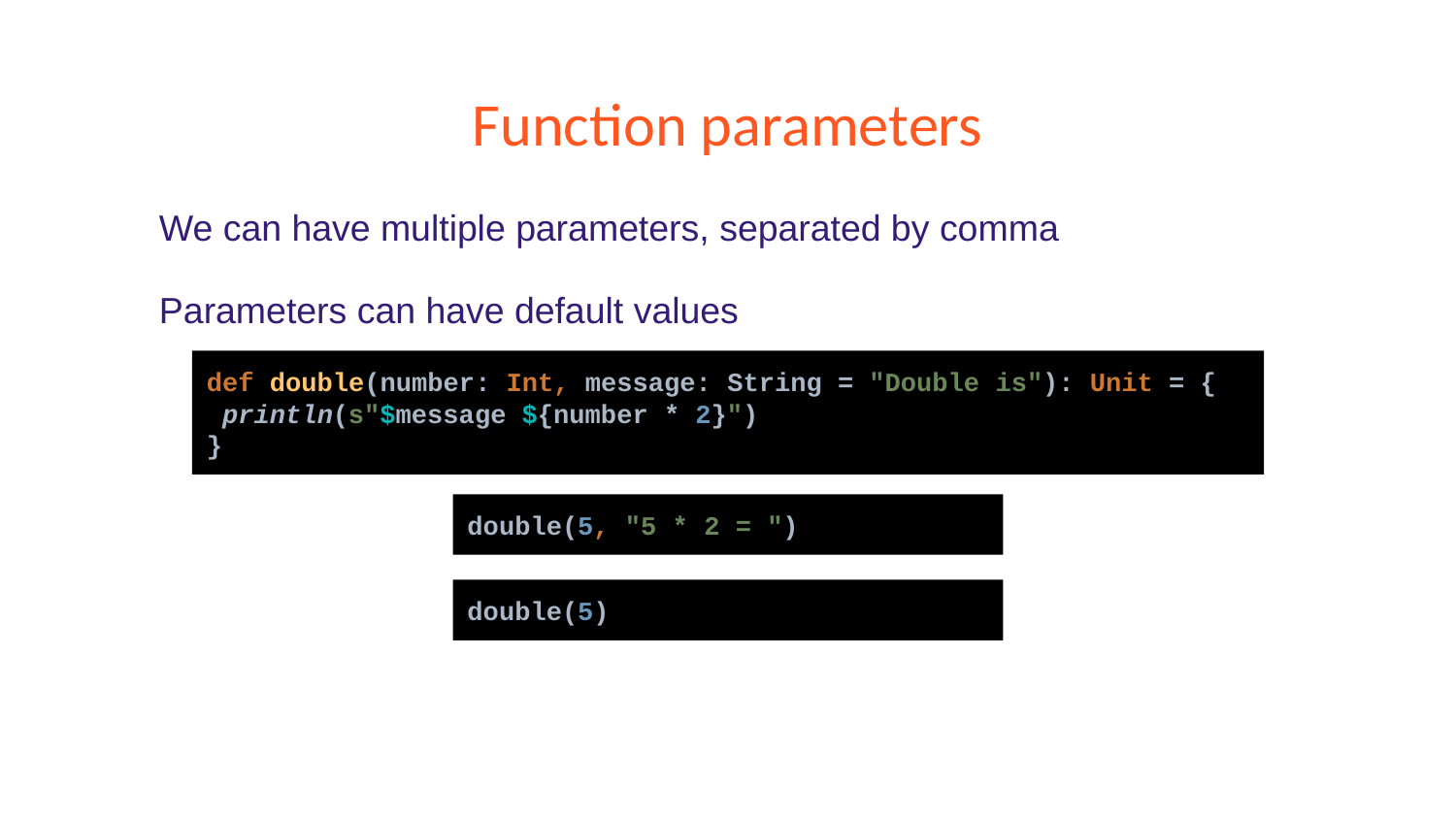

# Function parameters
We can have multiple parameters, separated by comma
Parameters can have default values
def double(number: Int, message: String = "Double is"): Unit = {
 println(s"$message ${number * 2}")
}
double(5, "5 * 2 = ")
double(5)